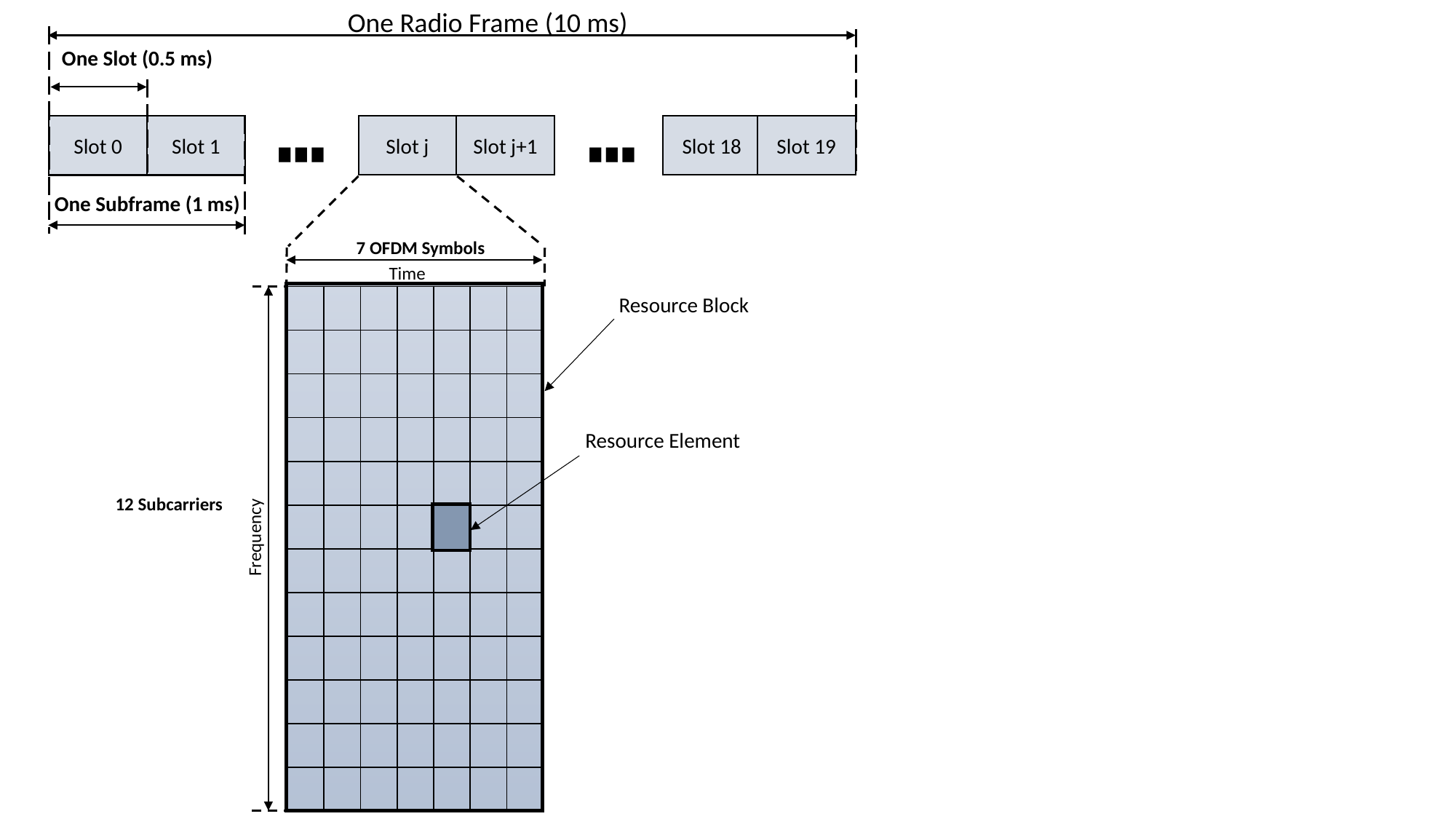

One Radio Frame (10 ms)
One Slot (0.5 ms)
⋯
⋯
Slot j
Slot j+1
Slot 18
Slot 19
Slot 0
Slot 1
One Subframe (1 ms)
7 OFDM Symbols
Time

|  |  |  |  |  |  |  |
| --- | --- | --- | --- | --- | --- | --- |
|  |  |  |  |  |  |  |
|  |  |  |  |  |  |  |
|  |  |  |  |  |  |  |
|  |  |  |  |  |  |  |
|  |  |  |  |  |  |  |
|  |  |  |  |  |  |  |
|  |  |  |  |  |  |  |
|  |  |  |  |  |  |  |
|  |  |  |  |  |  |  |
|  |  |  |  |  |  |  |
|  |  |  |  |  |  |  |
Resource Block
Resource Element
12 Subcarriers

Frequency